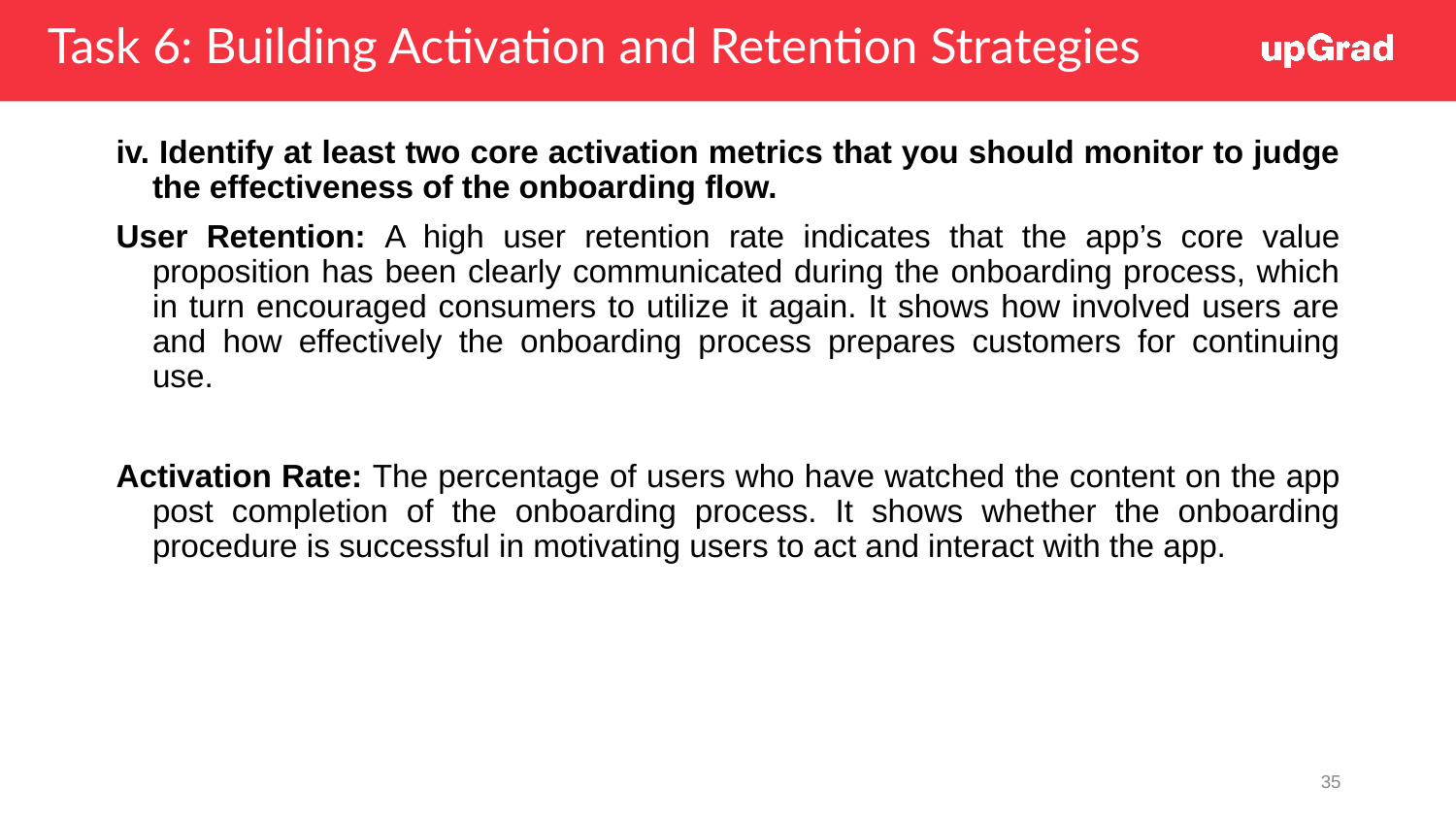

# Task 6: Building Activation and Retention Strategies
iv. Identify at least two core activation metrics that you should monitor to judge the effectiveness of the onboarding flow.
User Retention: A high user retention rate indicates that the app’s core value proposition has been clearly communicated during the onboarding process, which in turn encouraged consumers to utilize it again. It shows how involved users are and how effectively the onboarding process prepares customers for continuing use.

Activation Rate: The percentage of users who have watched the content on the app post completion of the onboarding process. It shows whether the onboarding procedure is successful in motivating users to act and interact with the app.

35